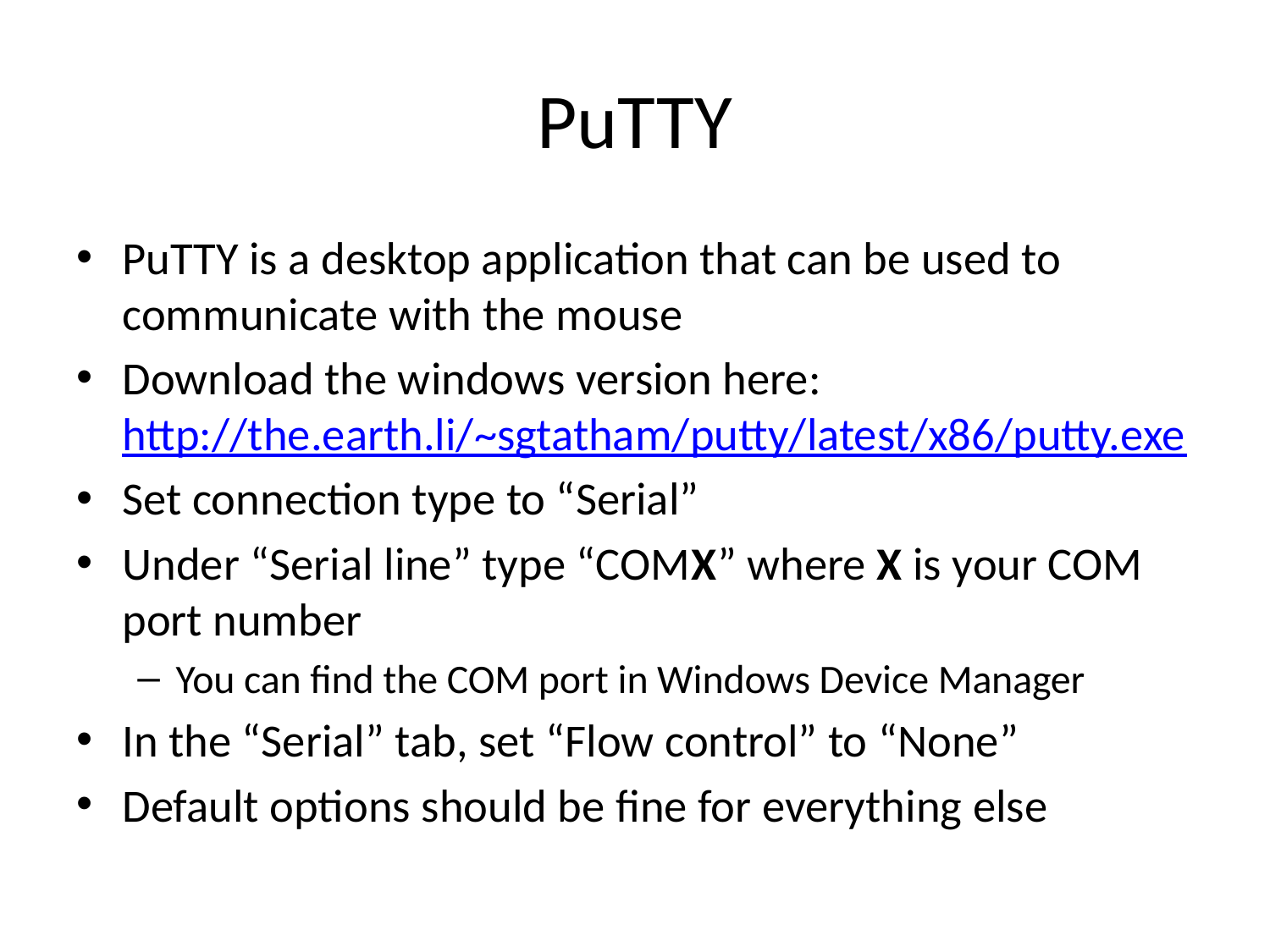

# PuTTY
PuTTY is a desktop application that can be used to communicate with the mouse
Download the windows version here: http://the.earth.li/~sgtatham/putty/latest/x86/putty.exe
Set connection type to “Serial”
Under “Serial line” type “COMX” where X is your COM port number
You can find the COM port in Windows Device Manager
In the “Serial” tab, set “Flow control” to “None”
Default options should be fine for everything else